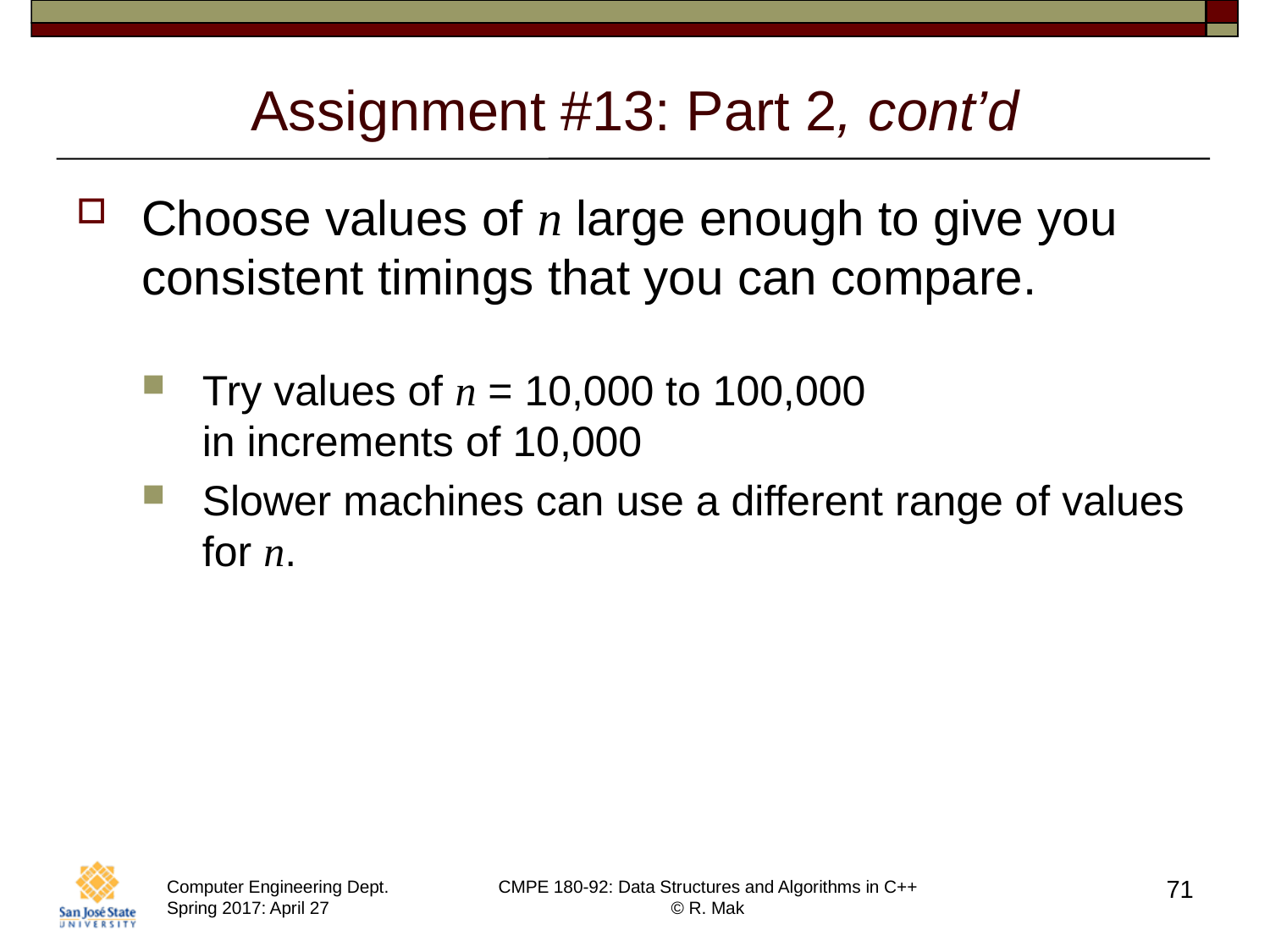

# Assignment #13: Part 2, cont’d
Choose values of n large enough to give you consistent timings that you can compare.

Try values of n = 10,000 to 100,000
in increments of 10,000
Slower machines can use a different range of values for n.
71